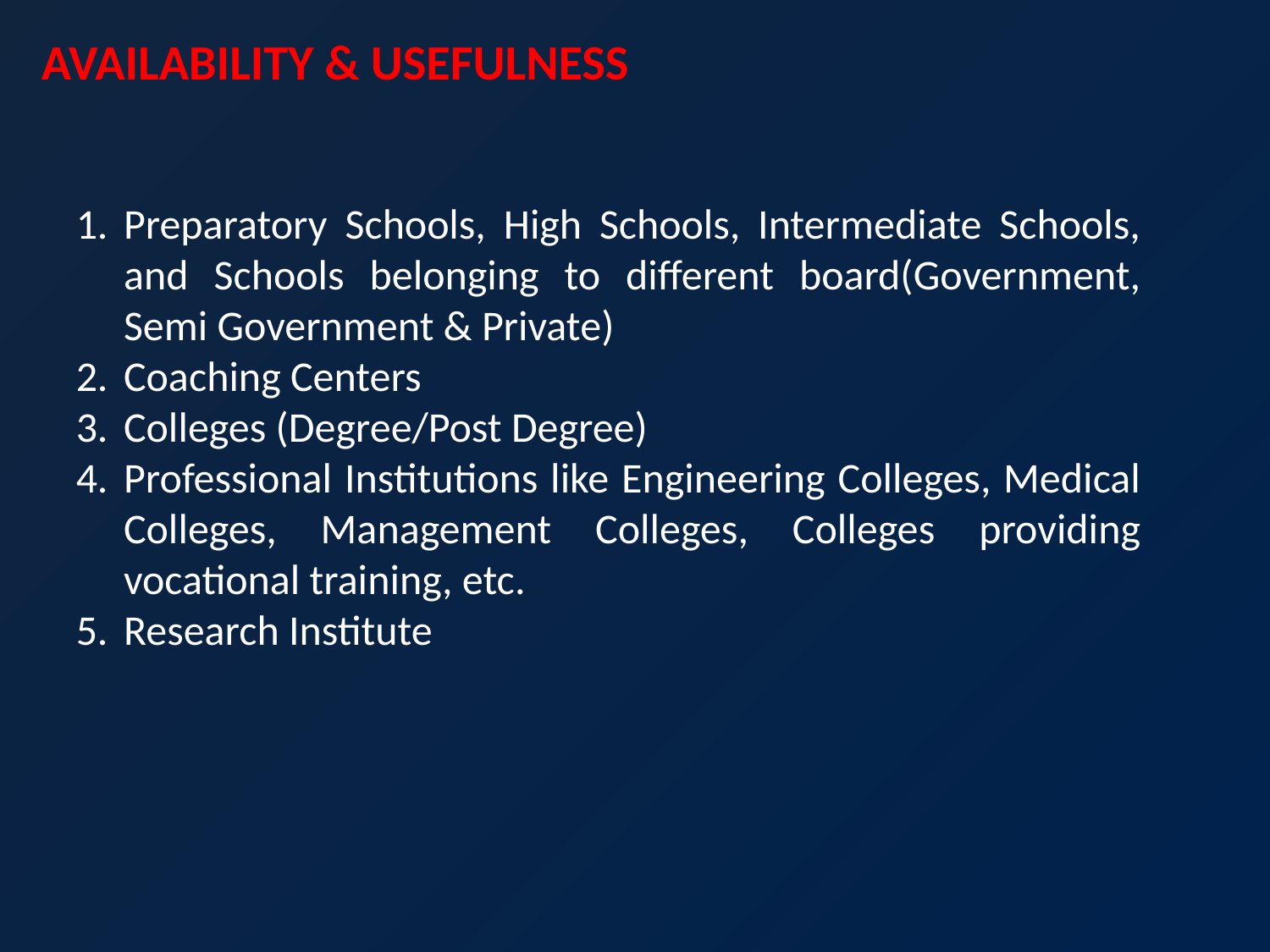

Availability & Usefulness
Preparatory Schools, High Schools, Intermediate Schools, and Schools belonging to different board(Government, Semi Government & Private)
Coaching Centers
Colleges (Degree/Post Degree)
Professional Institutions like Engineering Colleges, Medical Colleges, Management Colleges, Colleges providing vocational training, etc.
Research Institute